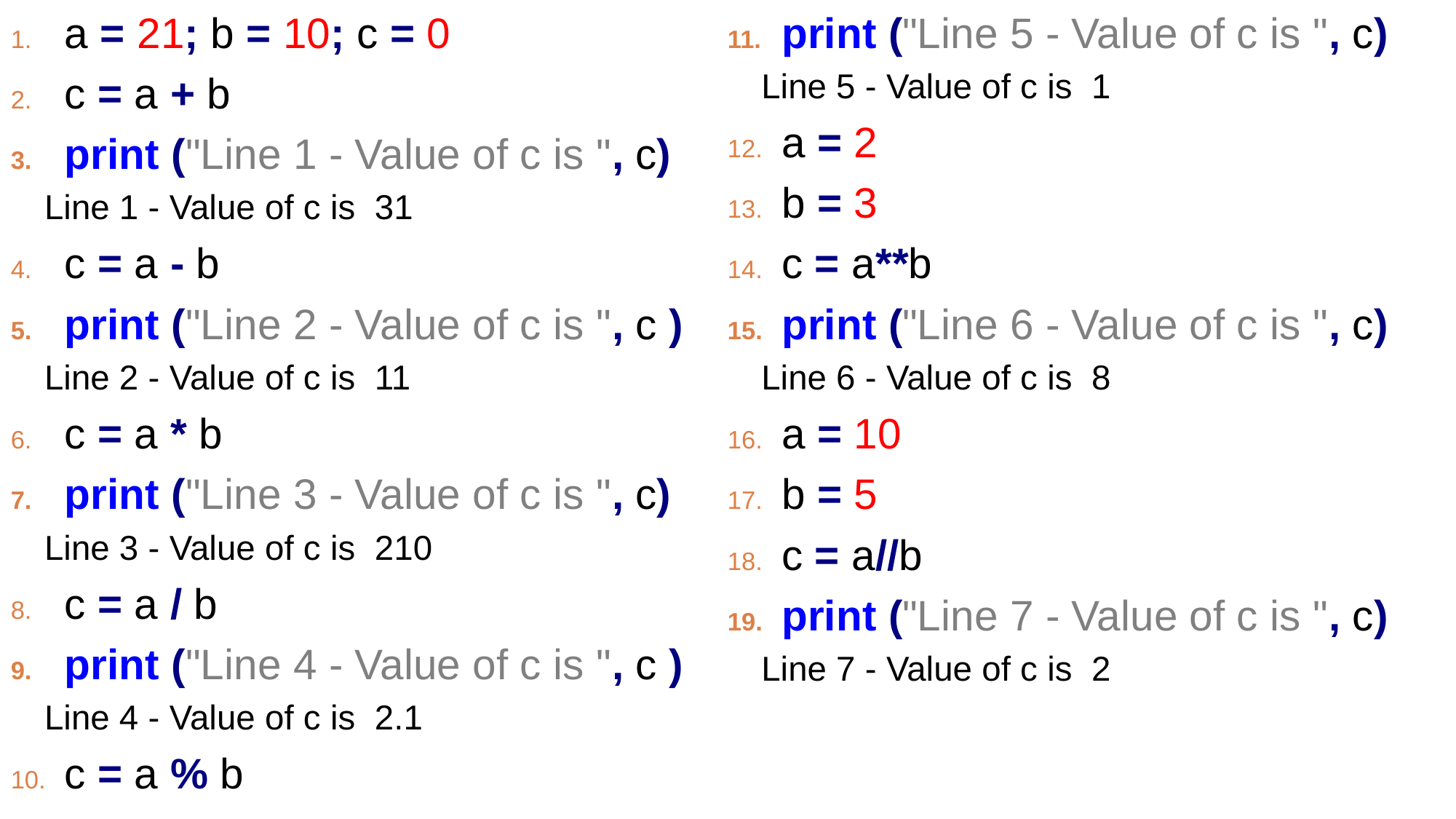

a = 21; b = 10; c = 0
c = a + b
print ("Line 1 - Value of c is ", c)
Line 1 - Value of c is  31
c = a - b
print ("Line 2 - Value of c is ", c )
Line 2 - Value of c is  11
c = a * b
print ("Line 3 - Value of c is ", c)
Line 3 - Value of c is  210
c = a / b
print ("Line 4 - Value of c is ", c )
Line 4 - Value of c is  2.1
c = a % b
print ("Line 5 - Value of c is ", c)
Line 5 - Value of c is  1
a = 2
b = 3
c = a**b
print ("Line 6 - Value of c is ", c)
Line 6 - Value of c is  8
a = 10
b = 5
c = a//b
print ("Line 7 - Value of c is ", c)
Line 7 - Value of c is  2